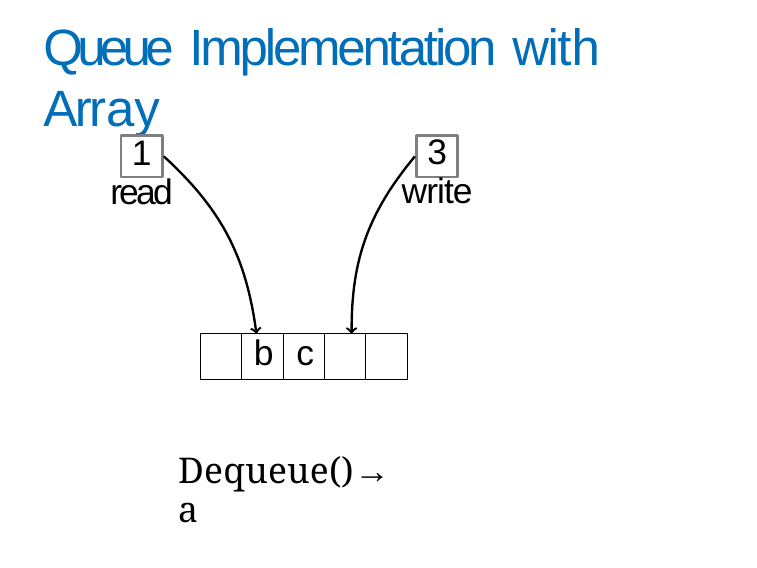

# Queue Implementation with Array
1
read
3
write

|  | b | c |  |  |
| --- | --- | --- | --- | --- |
Dequeue()→ a